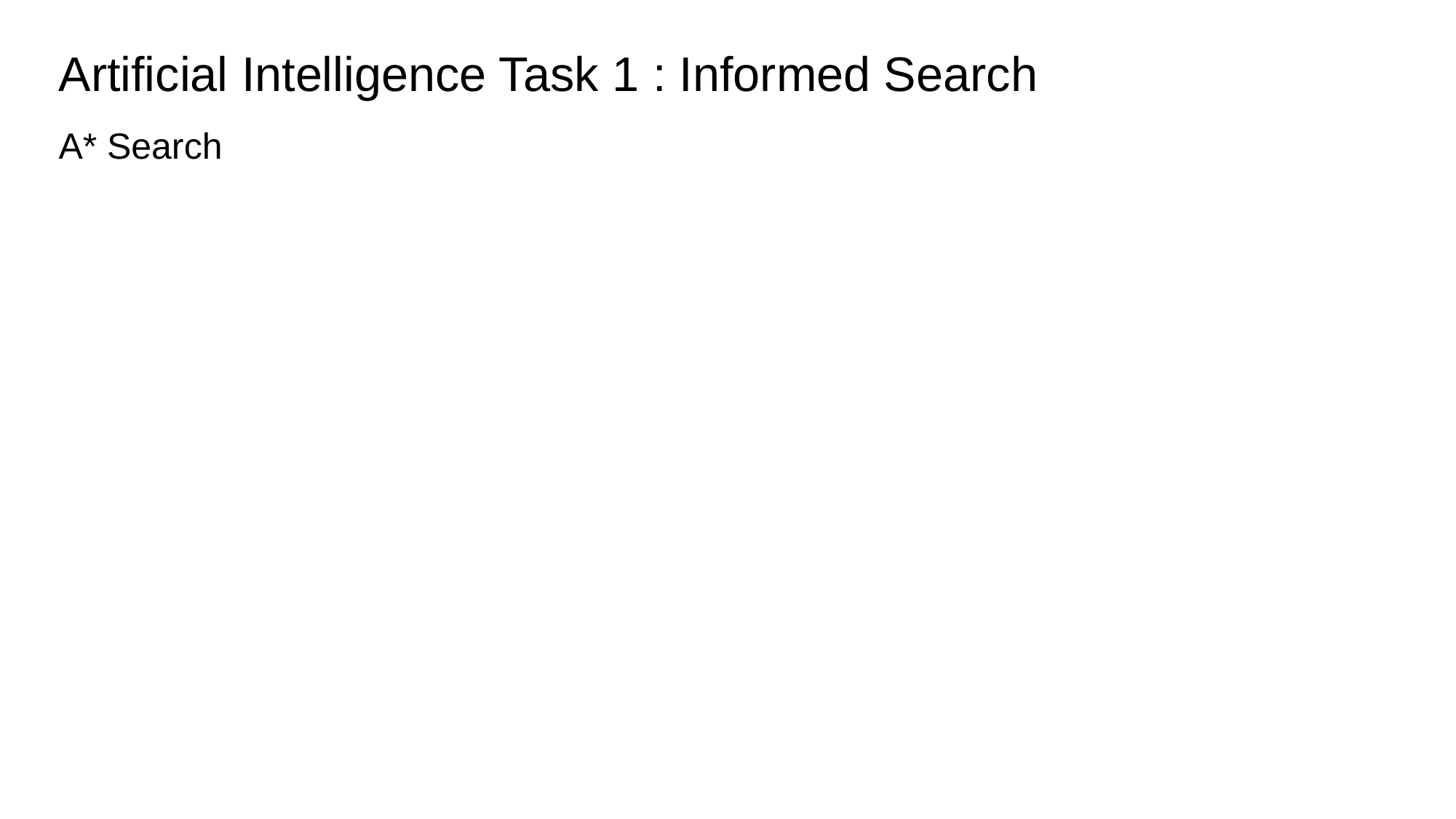

Artificial Intelligence Task 1 : Informed Search

A* Search